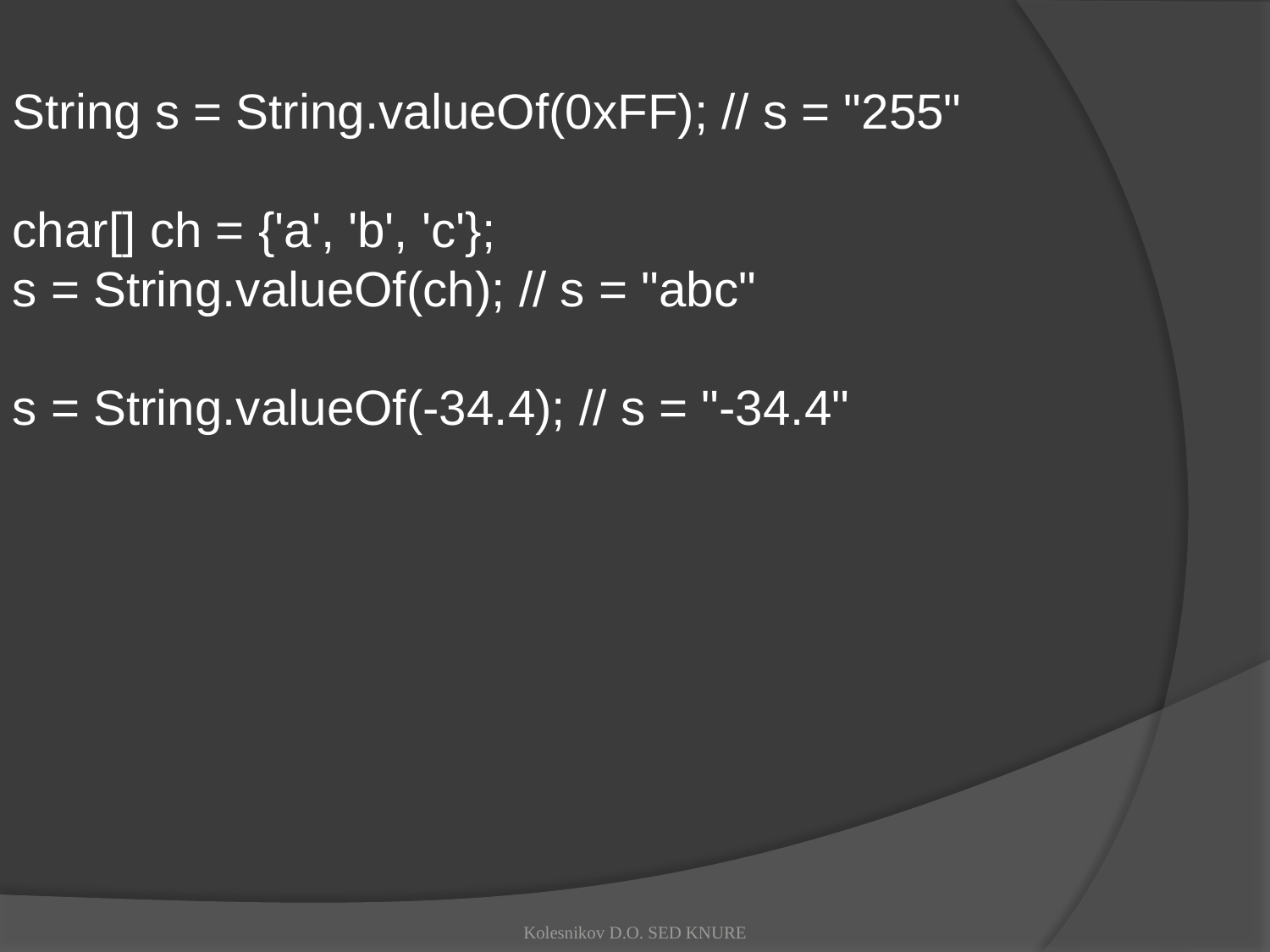

String s = String.valueOf(0xFF); // s = "255"

char[] ch = {'a', 'b', 'c'};
s = String.valueOf(ch); // s = "abc"

s = String.valueOf(-34.4); // s = "-34.4"
Kolesnikov D.O. SED KNURE